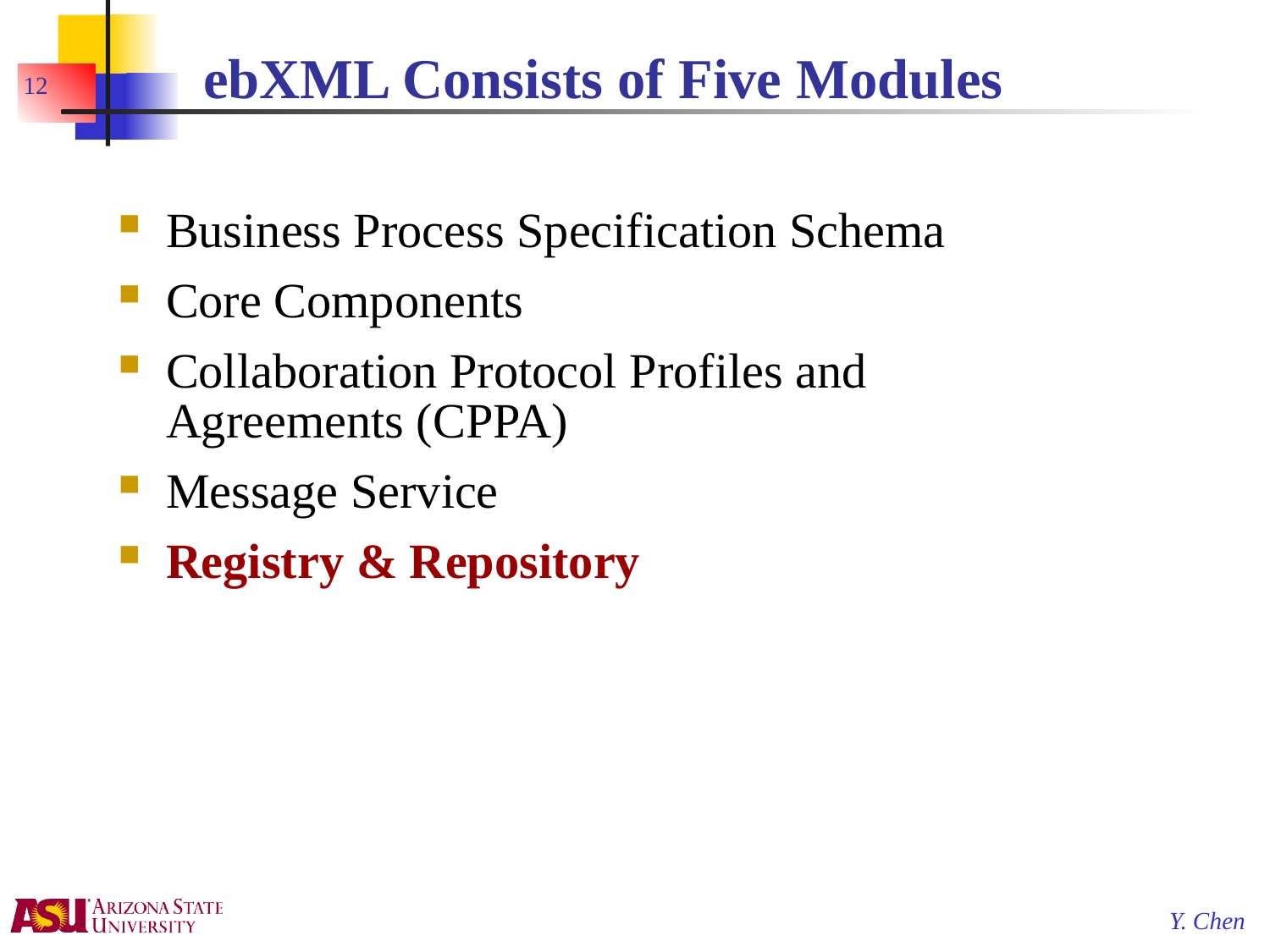

# ebXML Consists of Five Modules
12
Business Process Specification Schema
Core Components
Collaboration Protocol Profiles and Agreements (CPPA)
Message Service
Registry & Repository